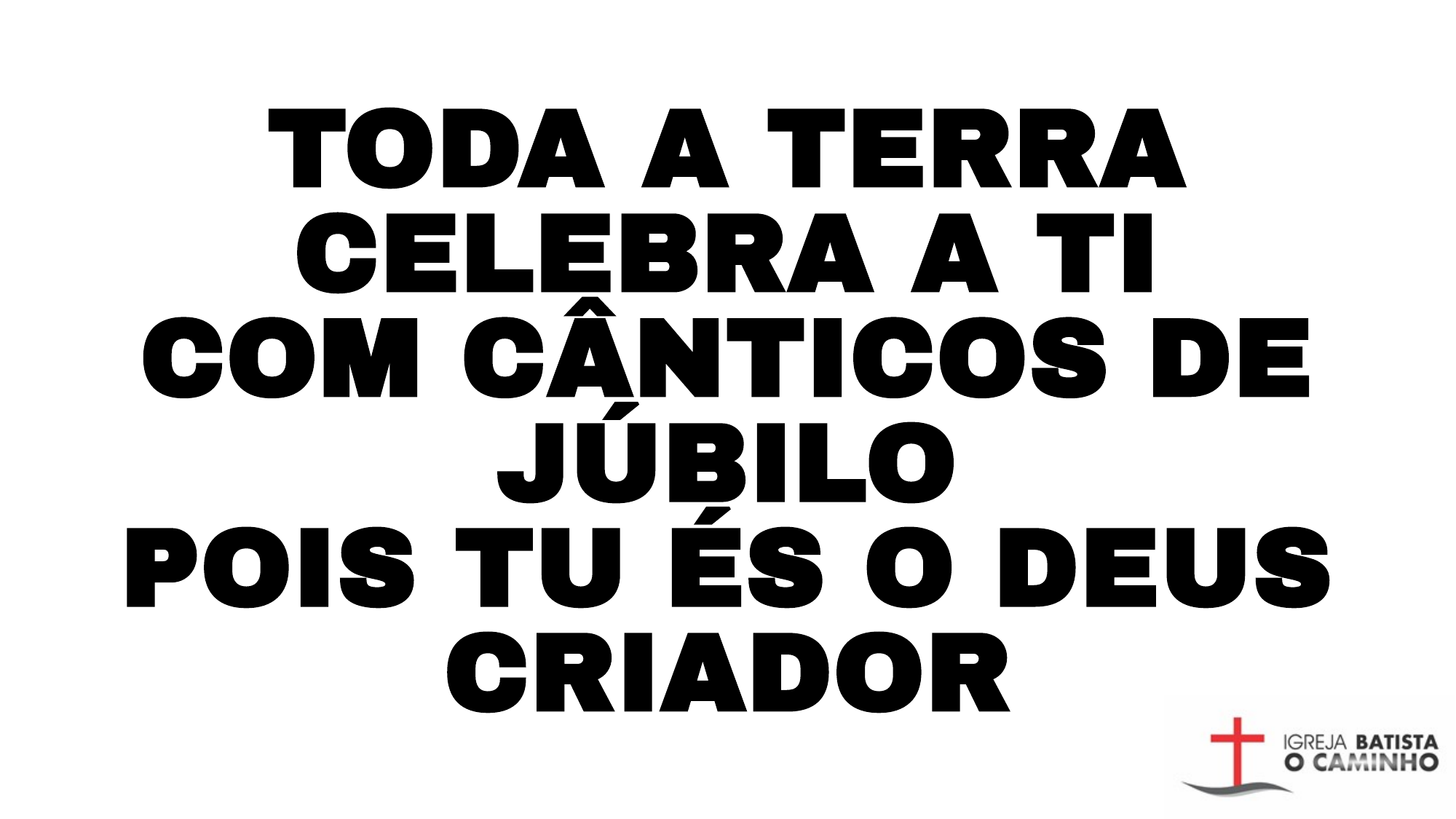

# TODA A TERRA CELEBRA A TI COM CÂNTICOS DE JÚBILO POIS TU ÉS O DEUS CRIADOR